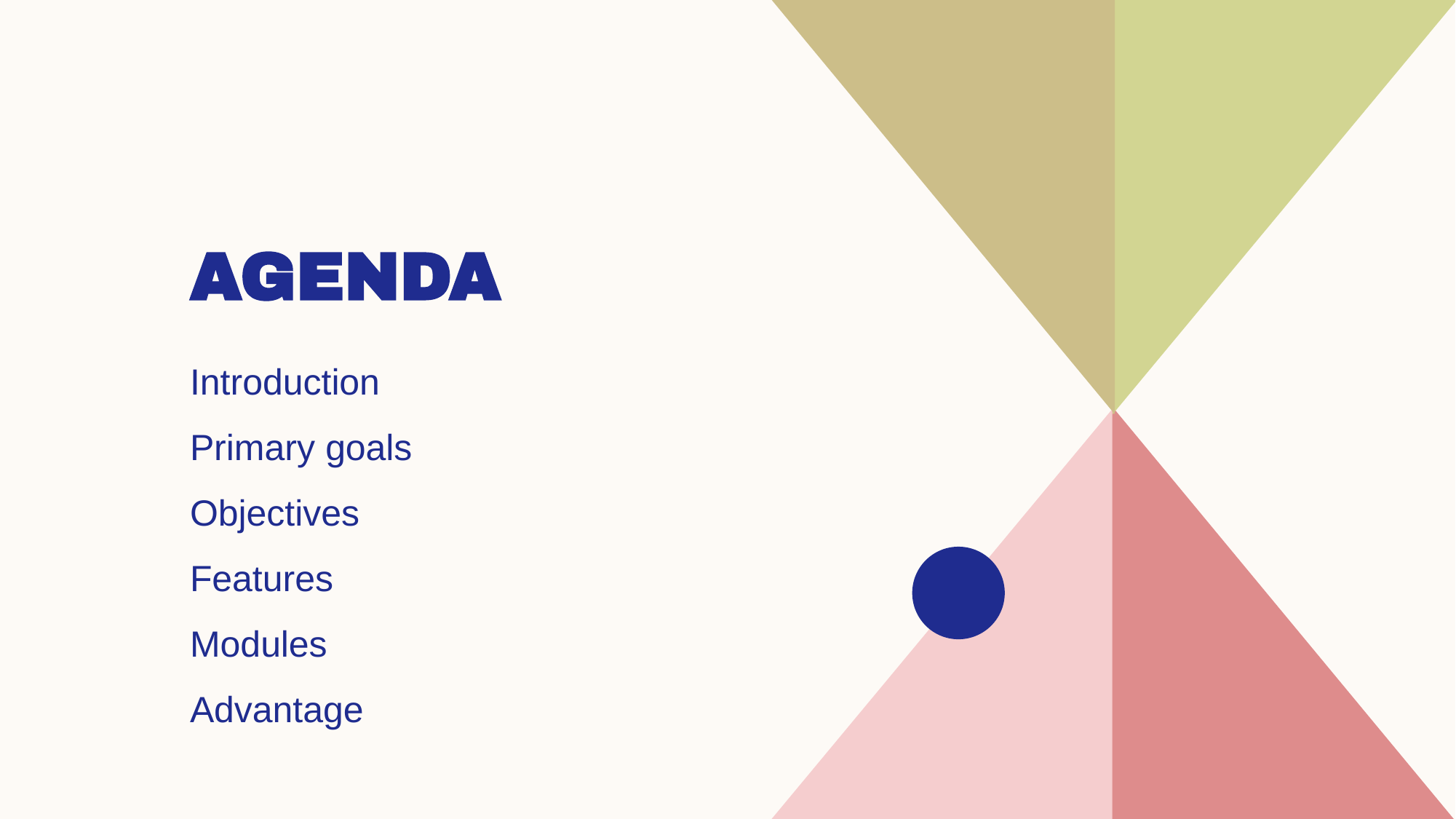

# AGENDA
Introduction​
Primary goals
​Objectives
Features
​Modules
Advantage​